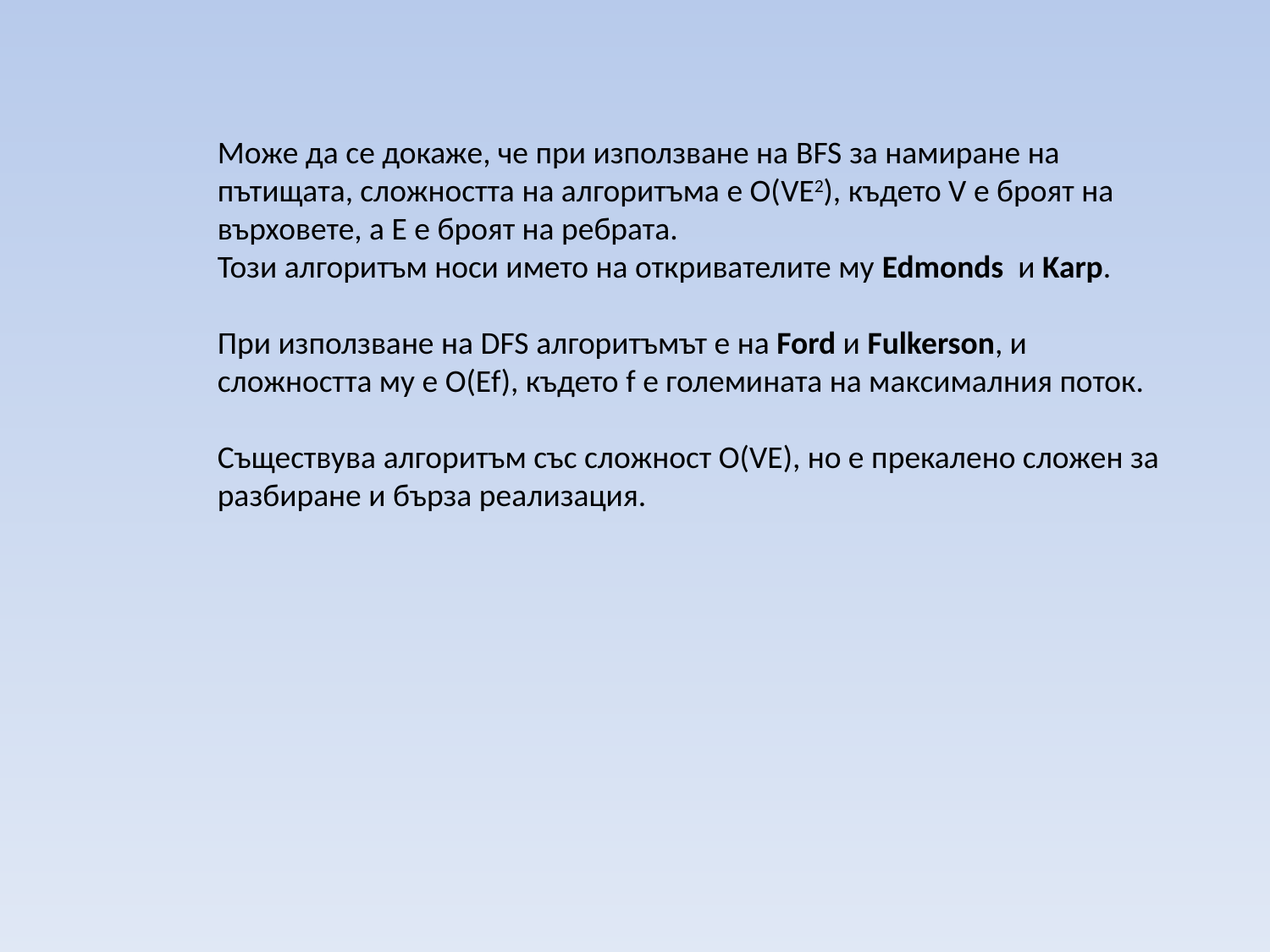

Може да се докаже, че при използване на BFS за намиране на пътищата, сложността на алгоритъма е О(VE2), където V е броят на върховете, а E е броят на ребрата.
Този алгоритъм носи името на откривателите му Edmonds  и Karp.

При използване на DFS алгоритъмът е на Ford и Fulkerson, и сложността му е О(Еf), където f е големината на максималния поток.

Съществува алгоритъм със сложност О(VE), но е прекалено сложен за разбиране и бърза реализация.